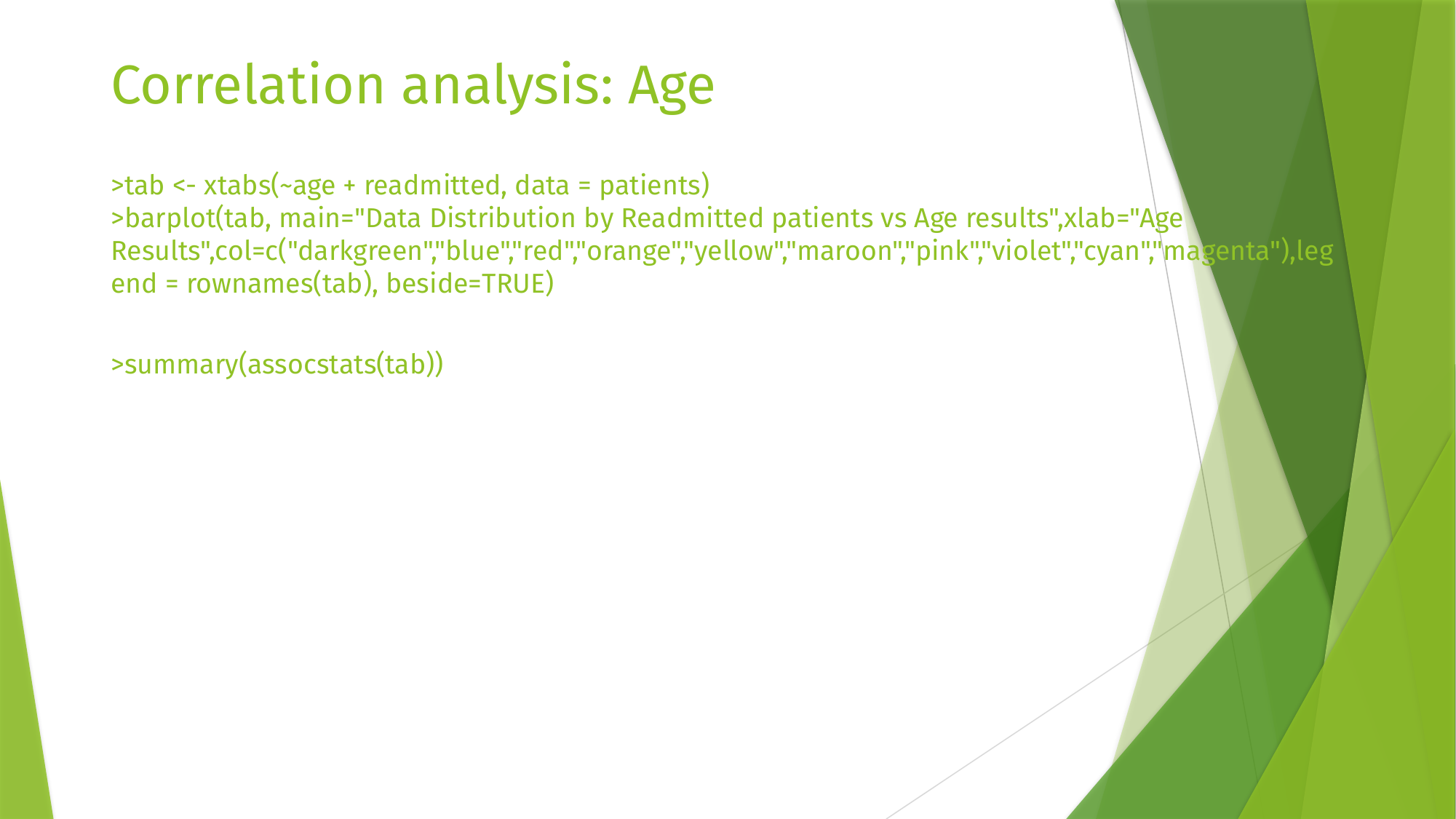

# Correlation analysis: Age
>tab <- xtabs(~age + readmitted, data = patients)
>barplot(tab, main="Data Distribution by Readmitted patients vs Age results",xlab="Age Results",col=c("darkgreen","blue","red","orange","yellow","maroon","pink","violet","cyan","magenta"),legend = rownames(tab), beside=TRUE)
>summary(assocstats(tab))